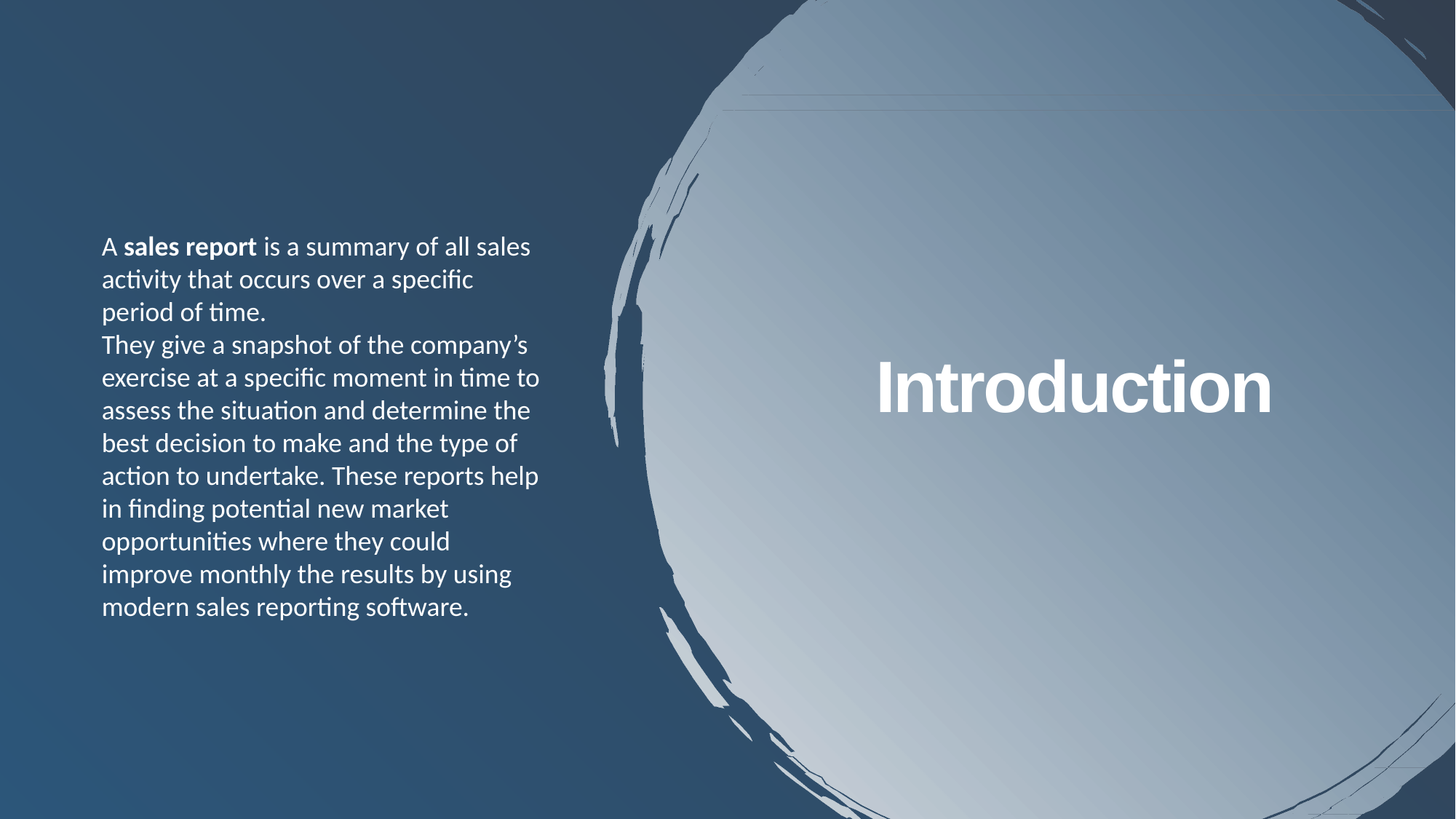

A sales report is a summary of all sales activity that occurs over a specific period of time.
They give a snapshot of the company’s exercise at a specific moment in time to assess the situation and determine the best decision to make and the type of action to undertake. These reports help in finding potential new market opportunities where they could improve monthly the results by using modern sales reporting software.
# Introduction